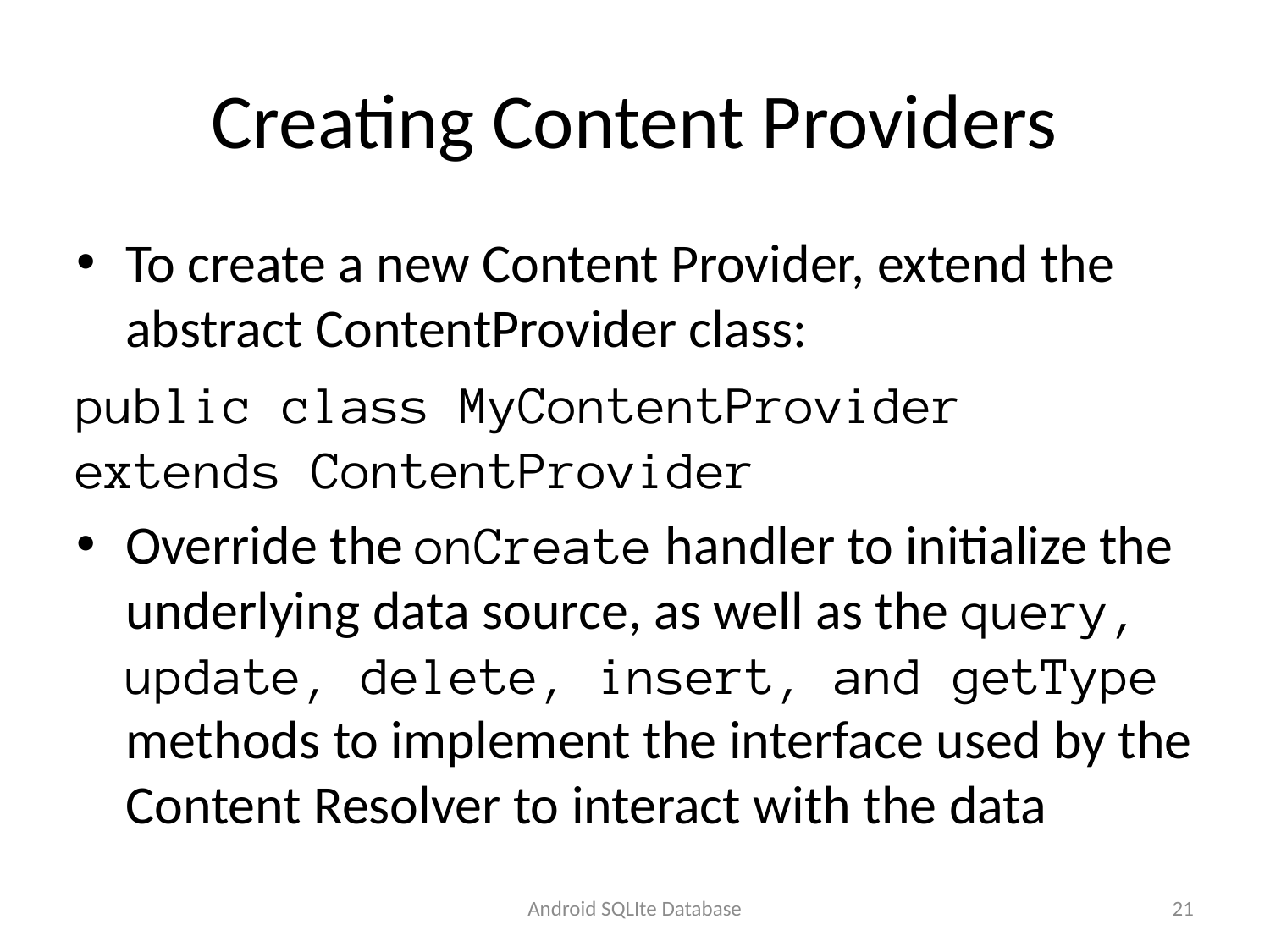

# Creating Content Providers
To create a new Content Provider, extend the abstract ContentProvider class:
public class MyContentProvider extends ContentProvider
Override the onCreate handler to initialize the underlying data source, as well as the query, update, delete, insert, and getType methods to implement the interface used by the Content Resolver to interact with the data
Android SQLIte Database
21